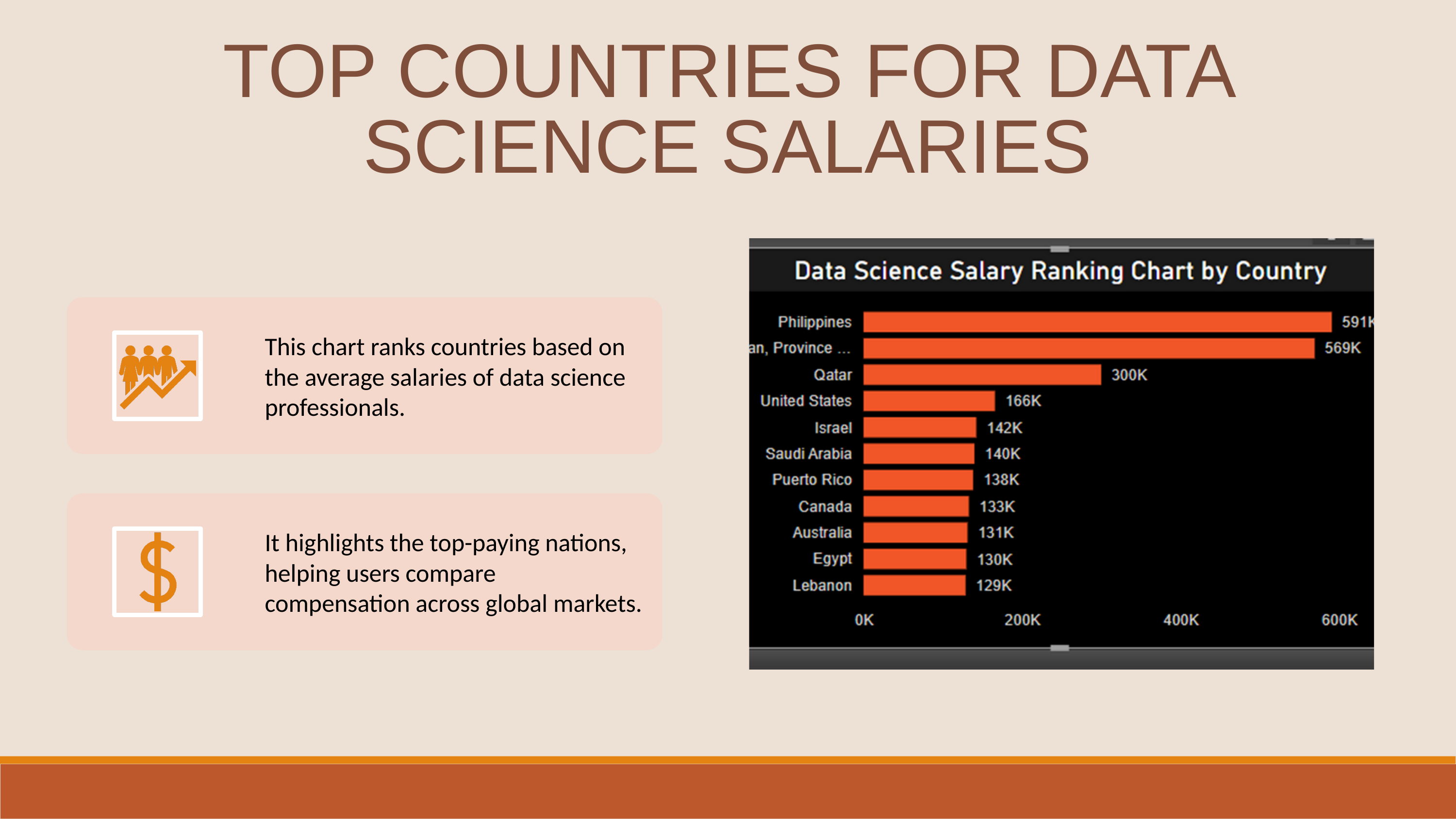

TOP COUNTRIES FOR DATA SCIENCE SALARIES
This chart ranks countries based on the average salaries of data science professionals.
It highlights the top-paying nations, helping users compare compensation across global markets.